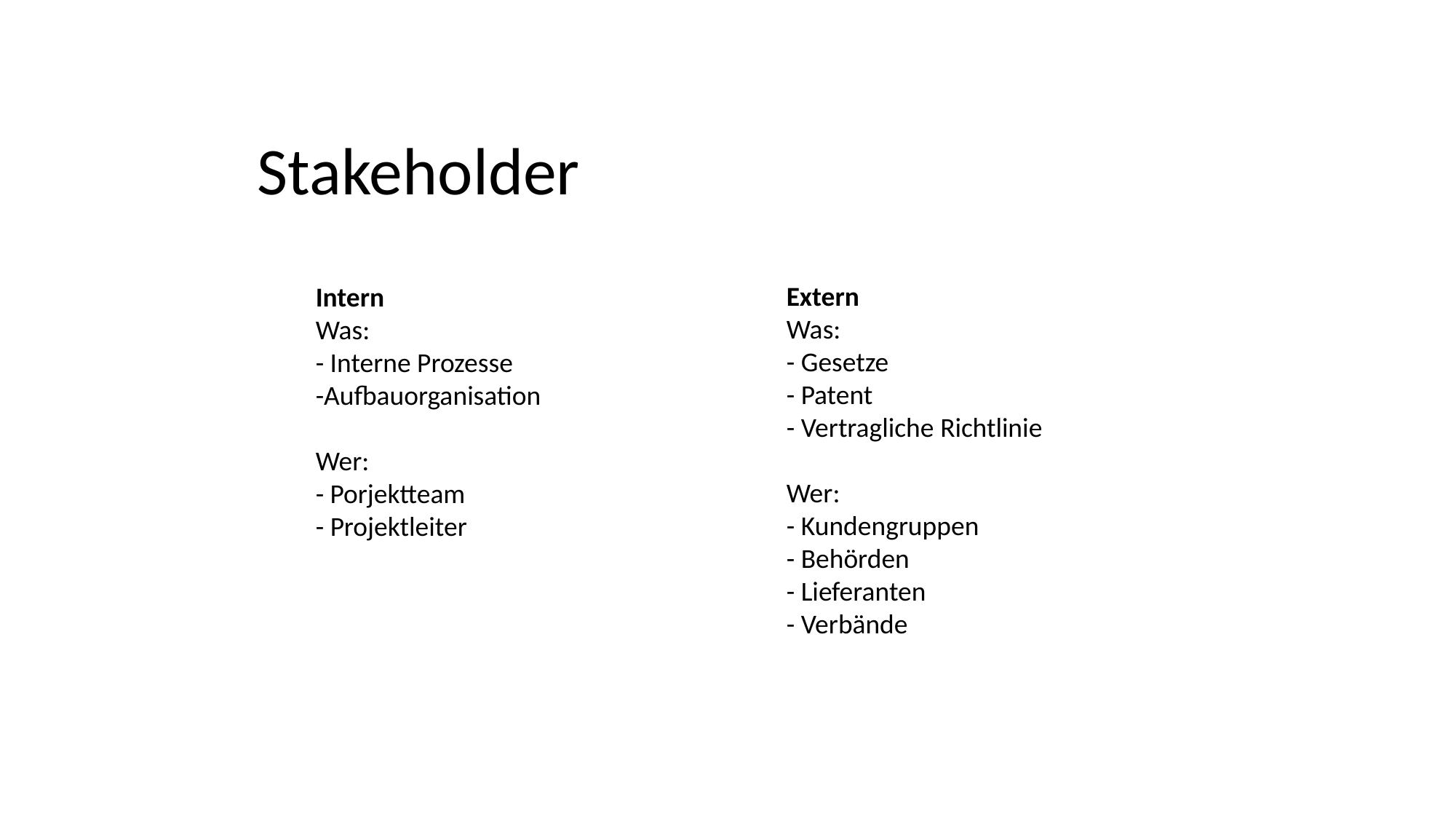

# Stakeholder
Extern
Was:
- Gesetze
- Patent
- Vertragliche Richtlinie

Wer:
- Kundengruppen
- Behörden
- Lieferanten
- Verbände
Intern
Was:
- Interne Prozesse
-Aufbauorganisation

Wer:
- Porjektteam
- Projektleiter